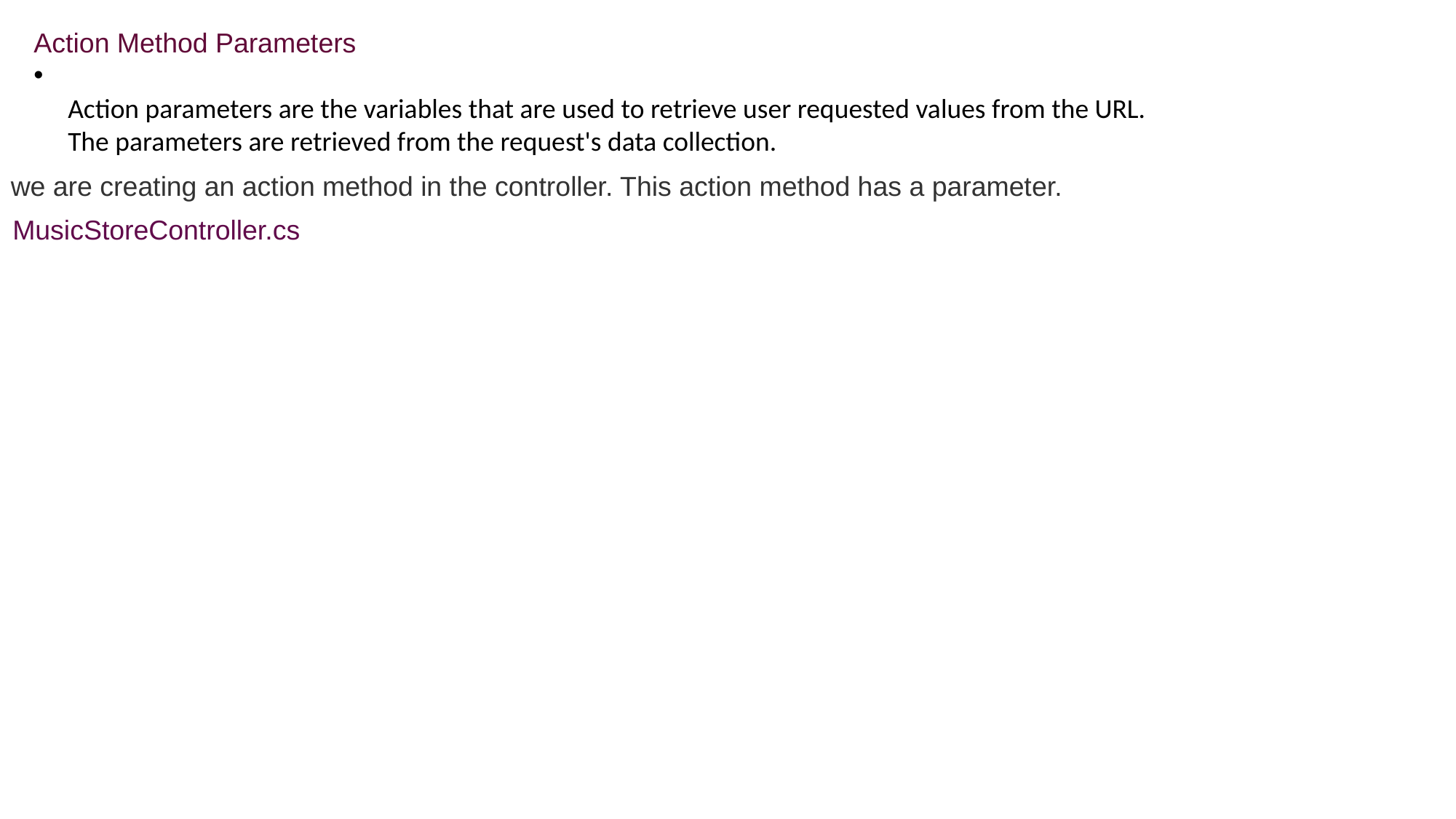

Action Method Parameters
Action parameters are the variables that are used to retrieve user requested values from the URL.
The parameters are retrieved from the request's data collection.
we are creating an action method in the controller. This action method has a parameter.
MusicStoreController.cs